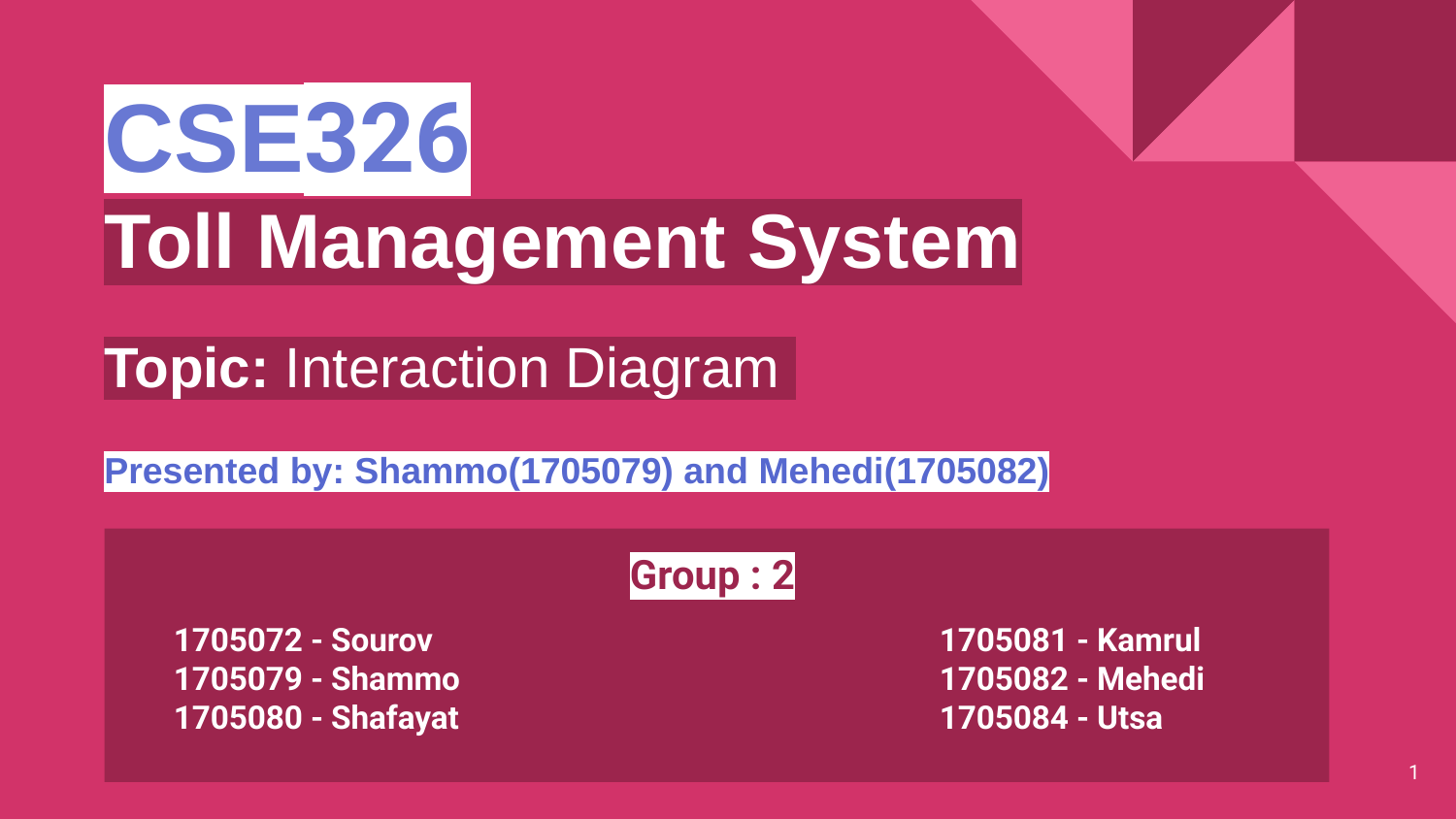

# CSE326
Toll Management System

Topic: Interaction Diagram
Presented by: Shammo(1705079) and Mehedi(1705082)

Group : 2
1705072 - Sourov
1705079 - Shammo
1705080 - Shafayat
1705081 - Kamrul
1705082 - Mehedi
1705084 - Utsa
1